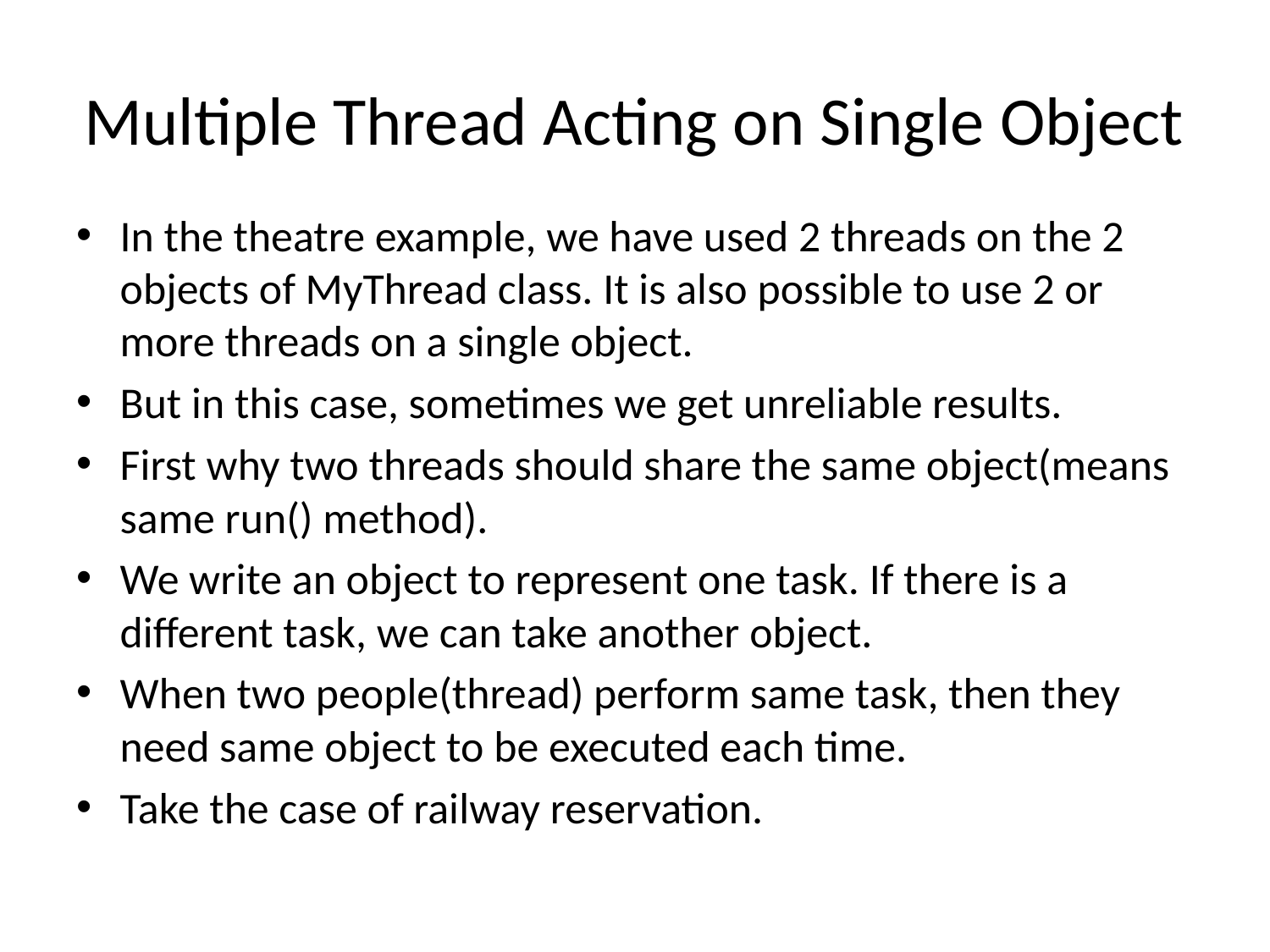

# Multiple Thread Acting on Single Object
In the theatre example, we have used 2 threads on the 2 objects of MyThread class. It is also possible to use 2 or more threads on a single object.
But in this case, sometimes we get unreliable results.
First why two threads should share the same object(means same run() method).
We write an object to represent one task. If there is a different task, we can take another object.
When two people(thread) perform same task, then they need same object to be executed each time.
Take the case of railway reservation.